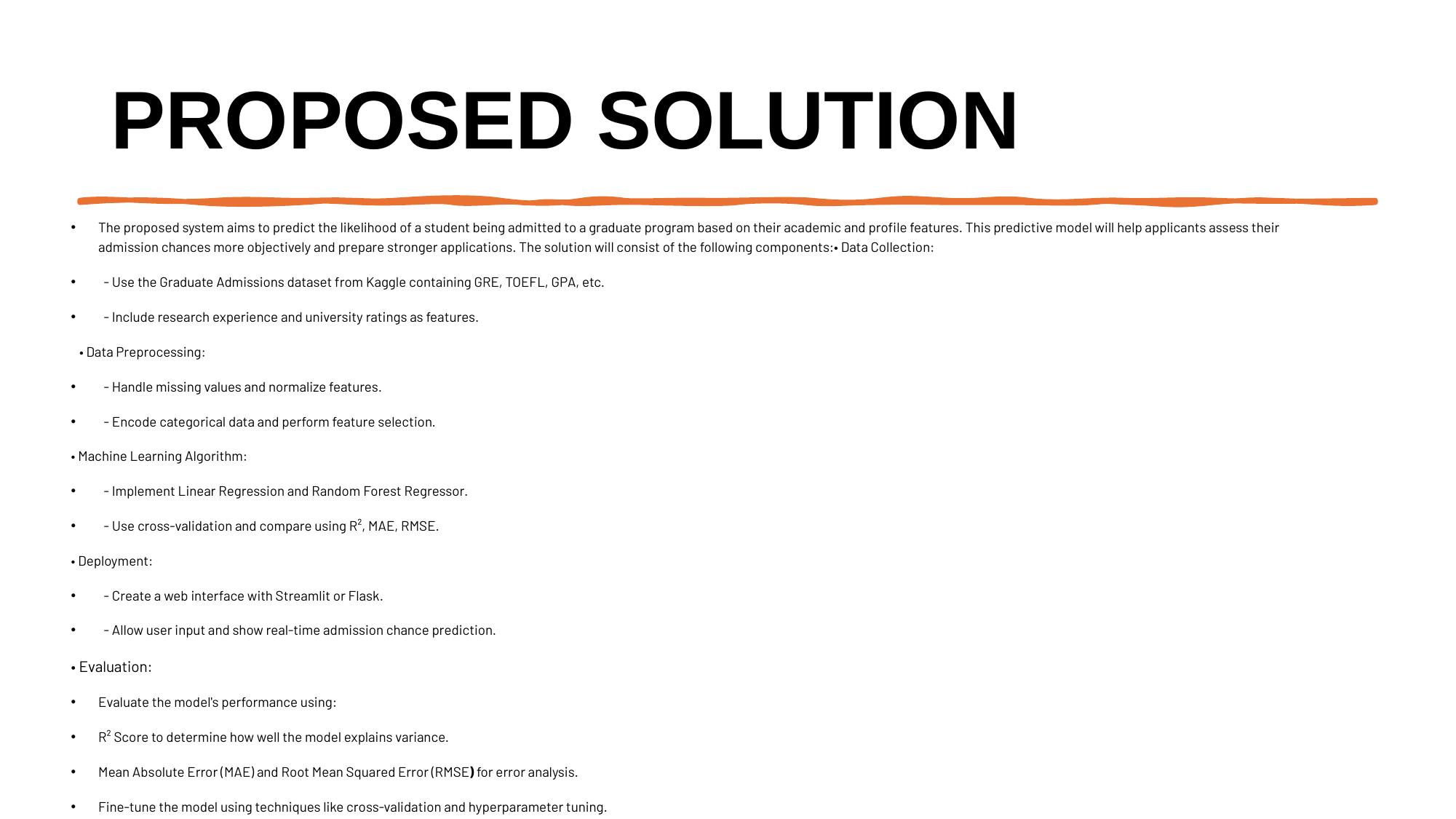

# Proposed Solution

The proposed system aims to predict the likelihood of a student being admitted to a graduate program based on their academic and profile features. This predictive model will help applicants assess their admission chances more objectively and prepare stronger applications. The solution will consist of the following components:• Data Collection:
  - Use the Graduate Admissions dataset from Kaggle containing GRE, TOEFL, GPA, etc.
  - Include research experience and university ratings as features.
   • Data Preprocessing:
  - Handle missing values and normalize features.
  - Encode categorical data and perform feature selection.
• Machine Learning Algorithm:
  - Implement Linear Regression and Random Forest Regressor.
  - Use cross-validation and compare using R², MAE, RMSE.
• Deployment:
  - Create a web interface with Streamlit or Flask.
  - Allow user input and show real-time admission chance prediction.
• Evaluation:
Evaluate the model's performance using:
R² Score to determine how well the model explains variance.
Mean Absolute Error (MAE) and Root Mean Squared Error (RMSE) for error analysis.
Fine-tune the model using techniques like cross-validation and hyperparameter tuning.